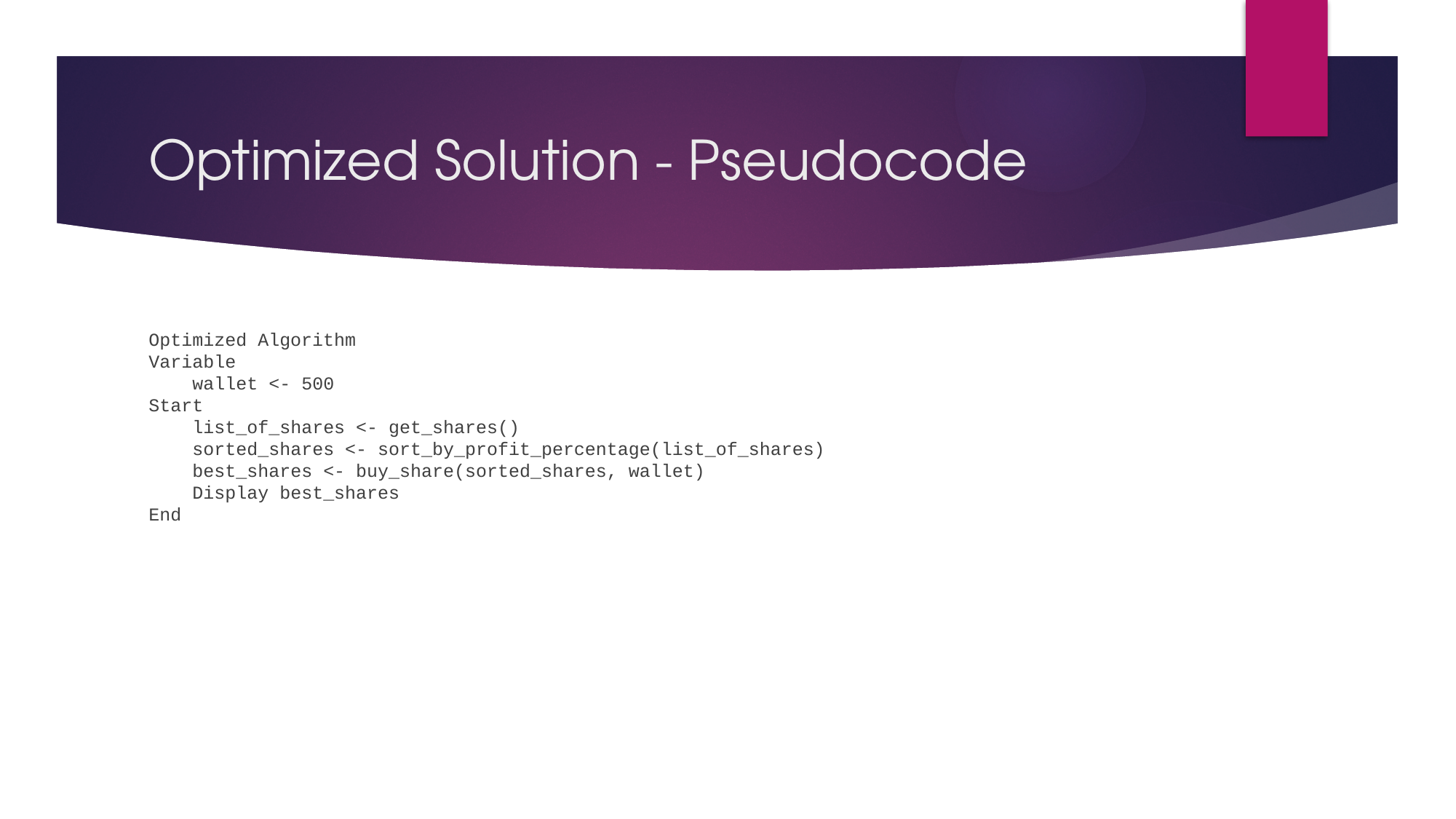

# Optimized Solution - Pseudocode
Optimized Algorithm
Variable
    wallet <- 500
Start
    list_of_shares <- get_shares()
    sorted_shares <- sort_by_profit_percentage(list_of_shares)
    best_shares <- buy_share(sorted_shares, wallet)
    Display best_shares
End